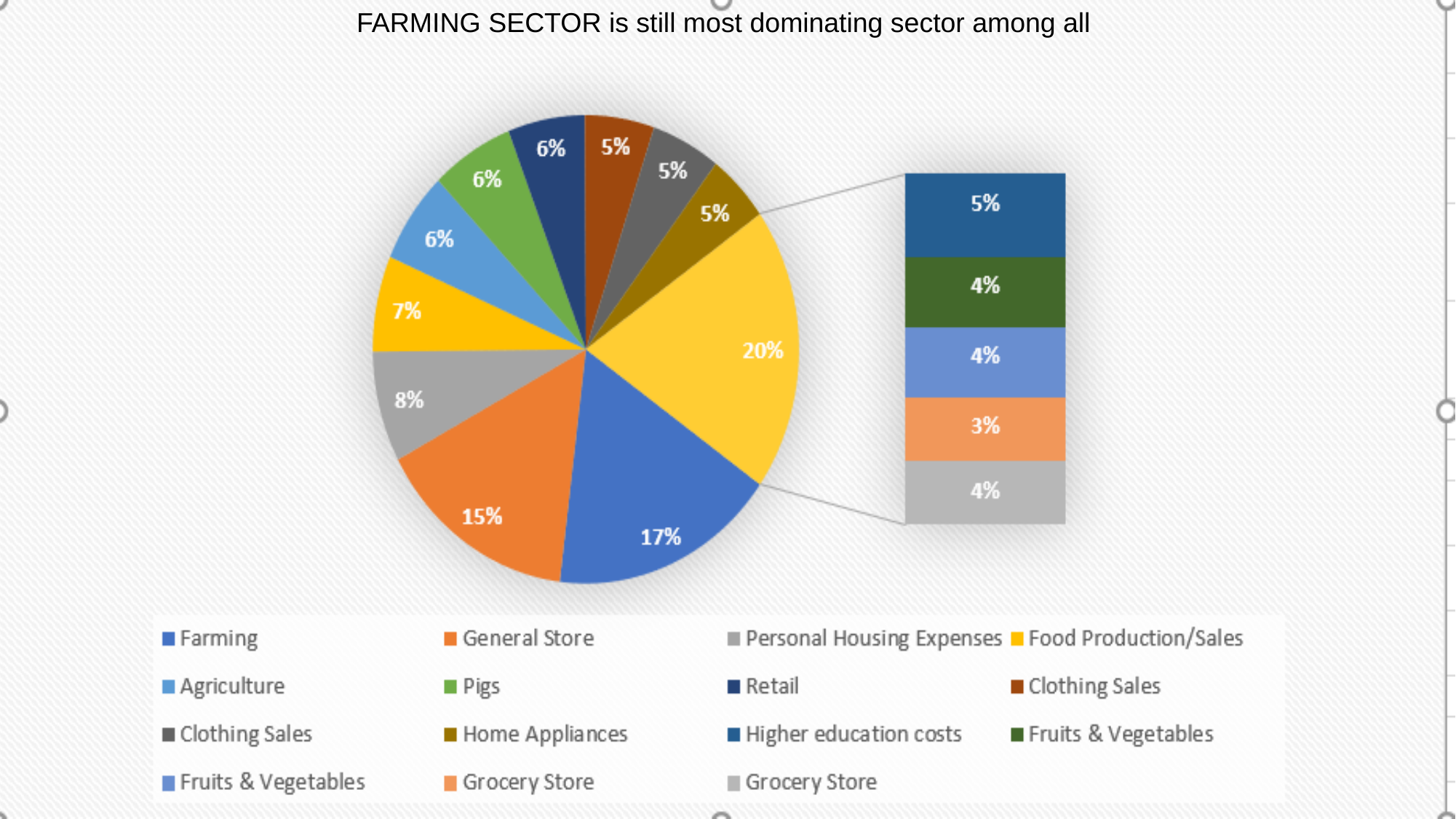

FARMING SECTOR is still most dominating sector among all